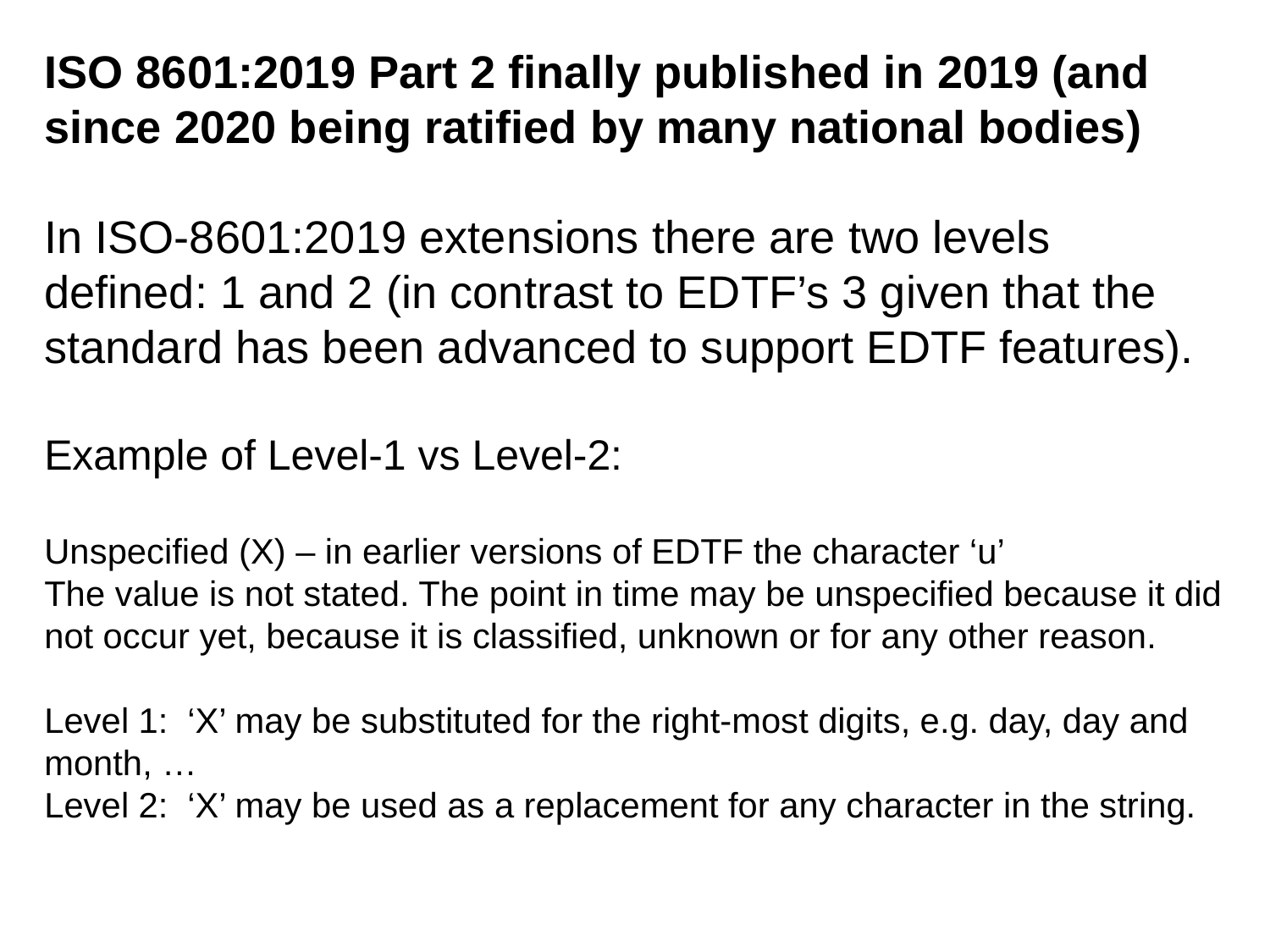

ISO 8601:2019 Part 2 finally published in 2019 (and since 2020 being ratified by many national bodies)

In ISO-8601:2019 extensions there are two levels defined: 1 and 2 (in contrast to EDTF’s 3 given that the standard has been advanced to support EDTF features).

Example of Level-1 vs Level-2:

Unspecified (X) – in earlier versions of EDTF the character ‘u’
The value is not stated. The point in time may be unspecified because it did not occur yet, because it is classified, unknown or for any other reason.

Level 1:  ‘X’ may be substituted for the right-most digits, e.g. day, day and month, …
Level 2:  ‘X’ may be used as a replacement for any character in the string.